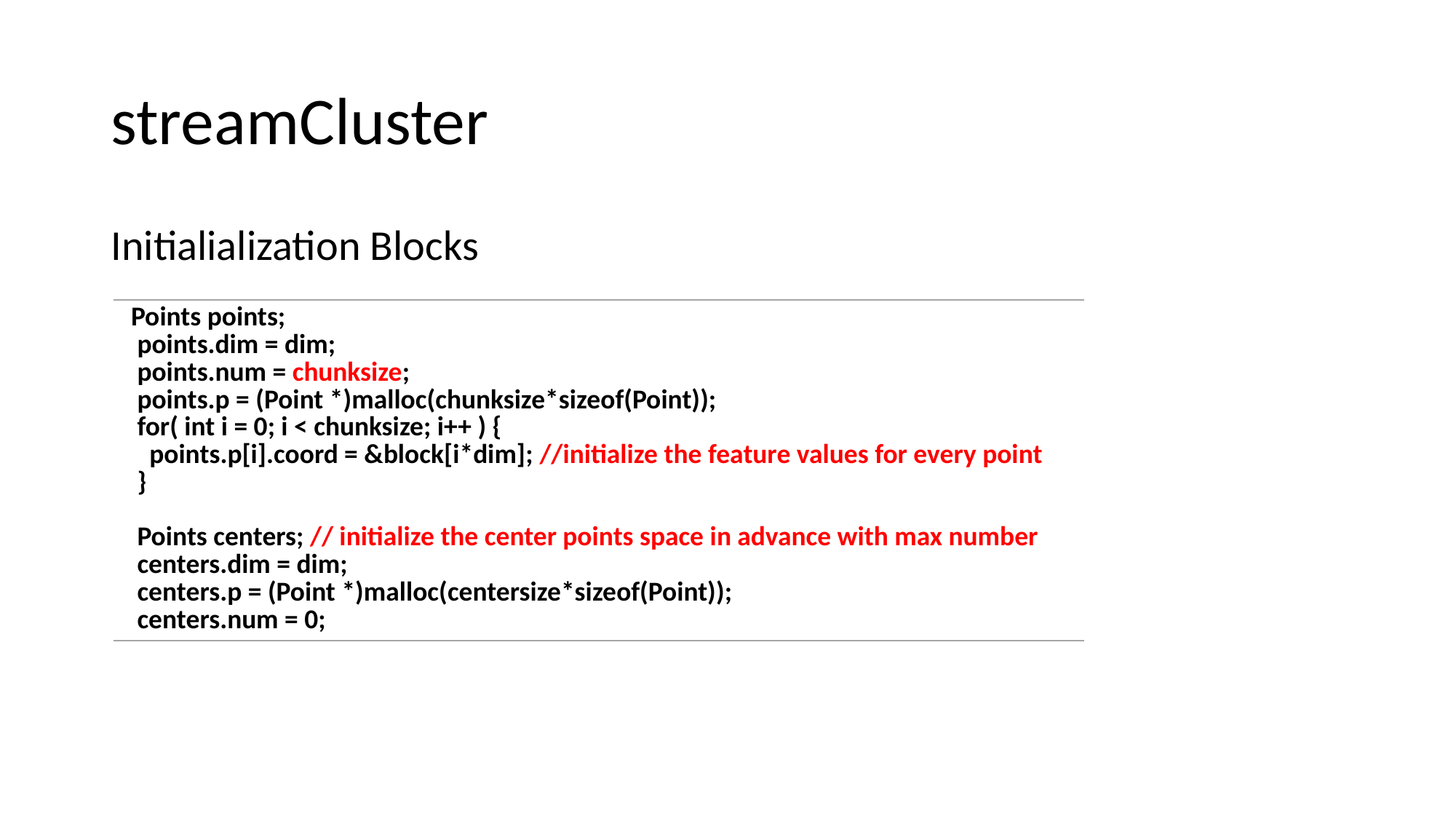

# streamCluster
Initialialization Blocks
| Points points; points.dim = dim; points.num = chunksize; points.p = (Point \*)malloc(chunksize\*sizeof(Point)); for( int i = 0; i < chunksize; i++ ) { points.p[i].coord = &block[i\*dim]; //initialize the feature values for every point } Points centers; // initialize the center points space in advance with max number centers.dim = dim; centers.p = (Point \*)malloc(centersize\*sizeof(Point)); centers.num = 0; |
| --- |